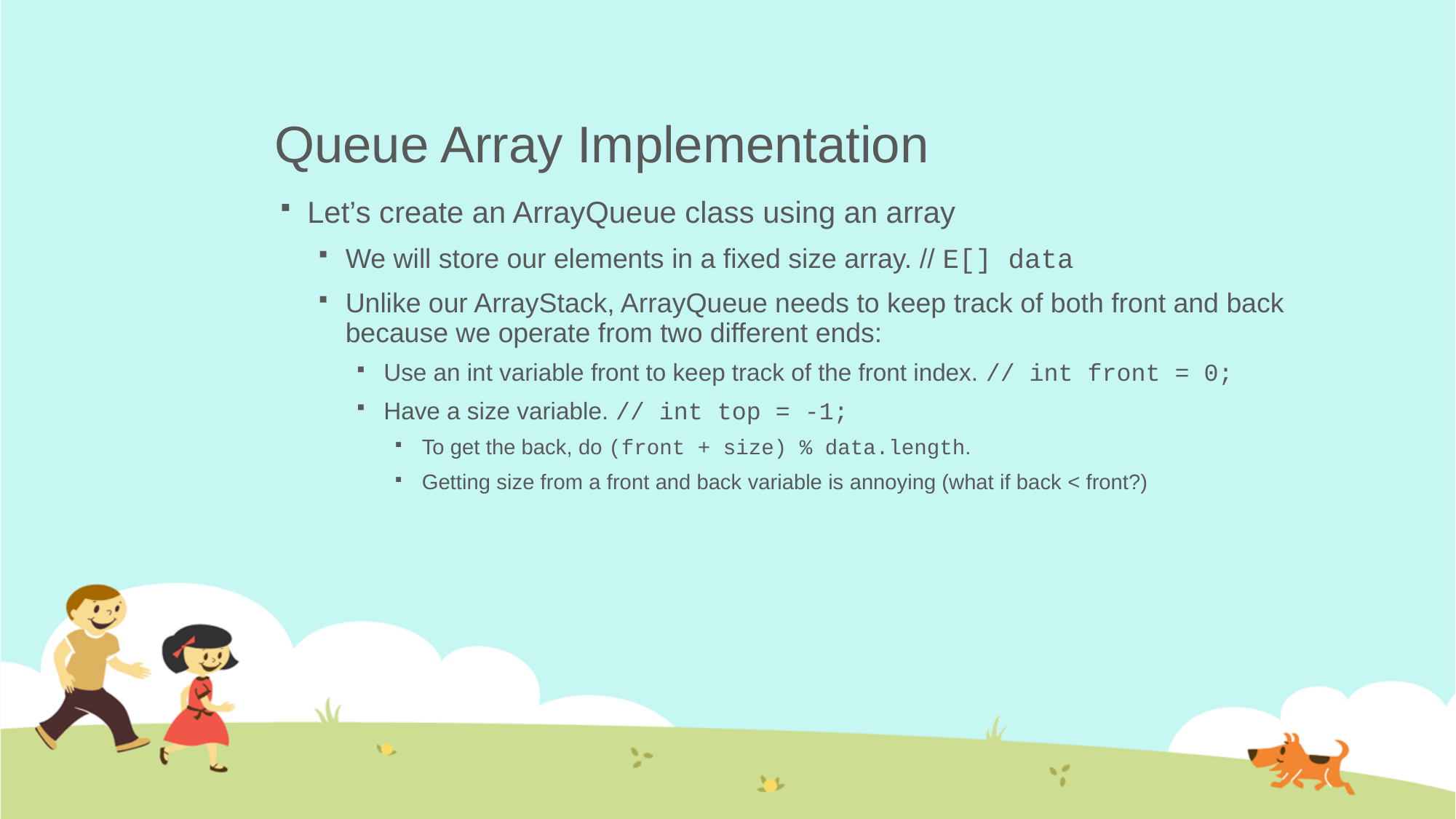

# Queue Array Implementation
Let’s create an ArrayQueue class using an array
We will store our elements in a fixed size array. // E[] data
Unlike our ArrayStack, ArrayQueue needs to keep track of both front and back because we operate from two different ends:
Use an int variable front to keep track of the front index. // int front = 0;
Have a size variable. // int top = -1;
To get the back, do (front + size) % data.length.
Getting size from a front and back variable is annoying (what if back < front?)